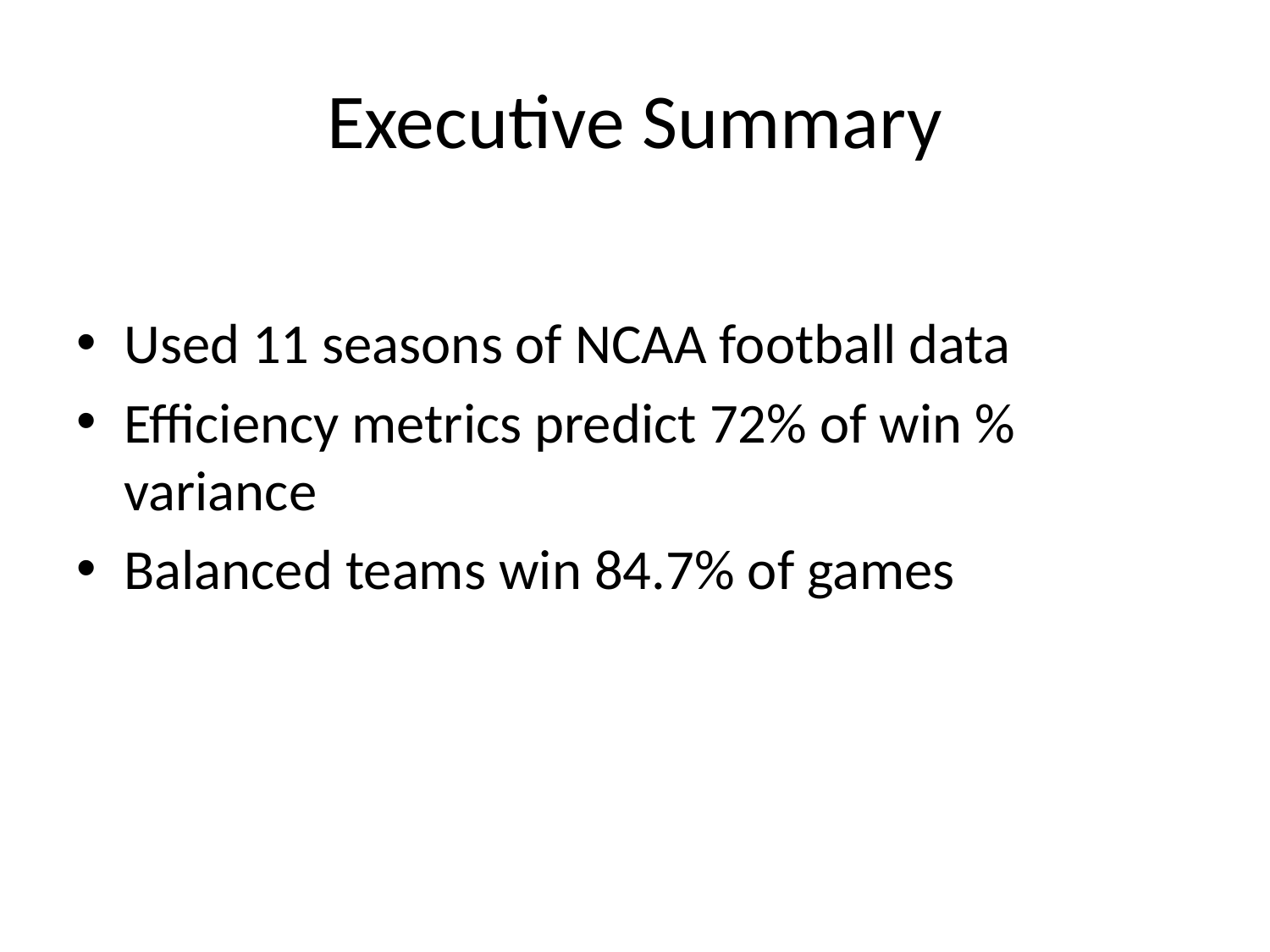

# Executive Summary

Used 11 seasons of NCAA football data
Efficiency metrics predict 72% of win % variance
Balanced teams win 84.7% of games